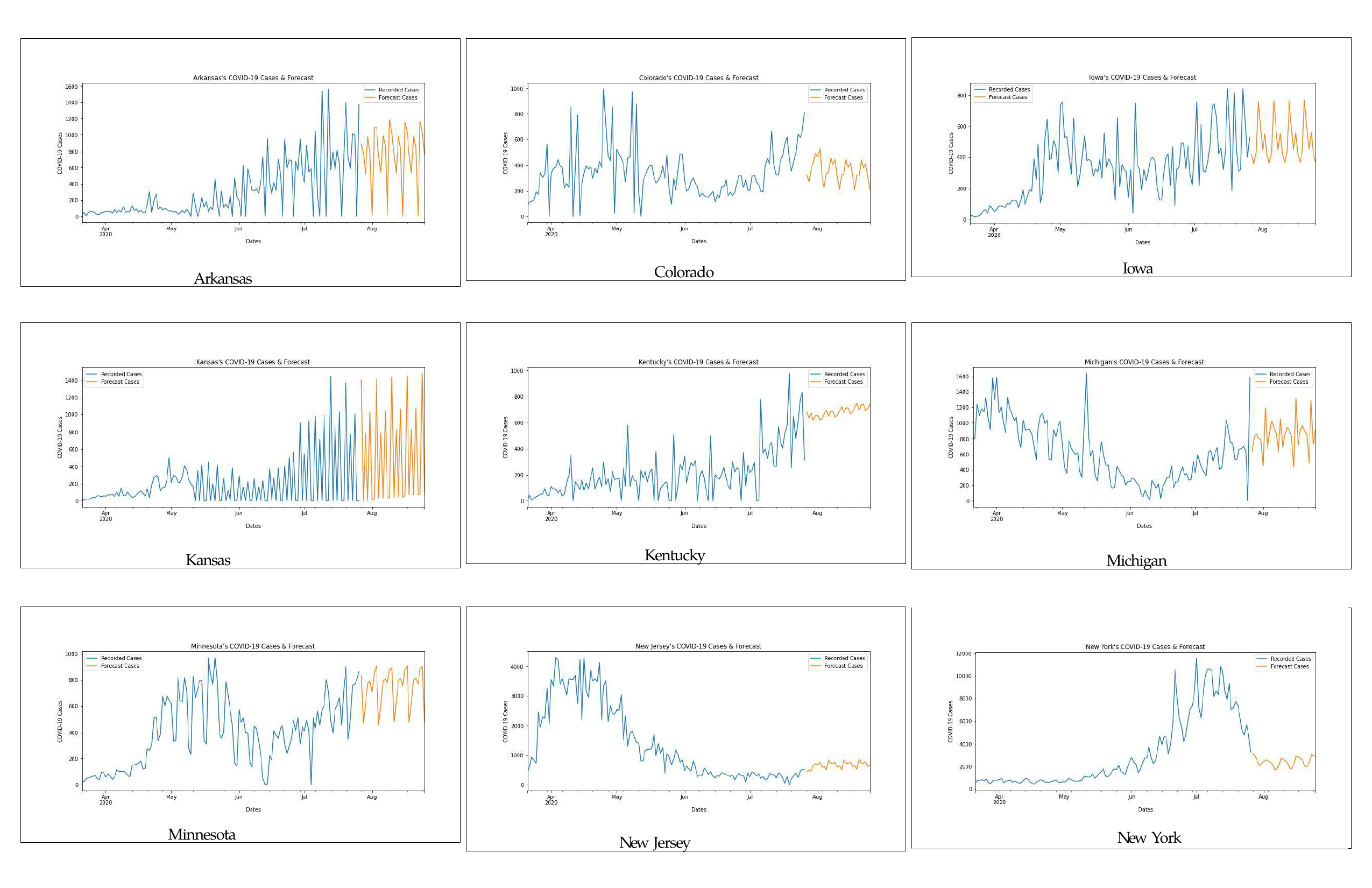

Iowa

Arkansas

Colorado

Kansas

Kentucky

Michigan

Minnesota

New Jersey

New York